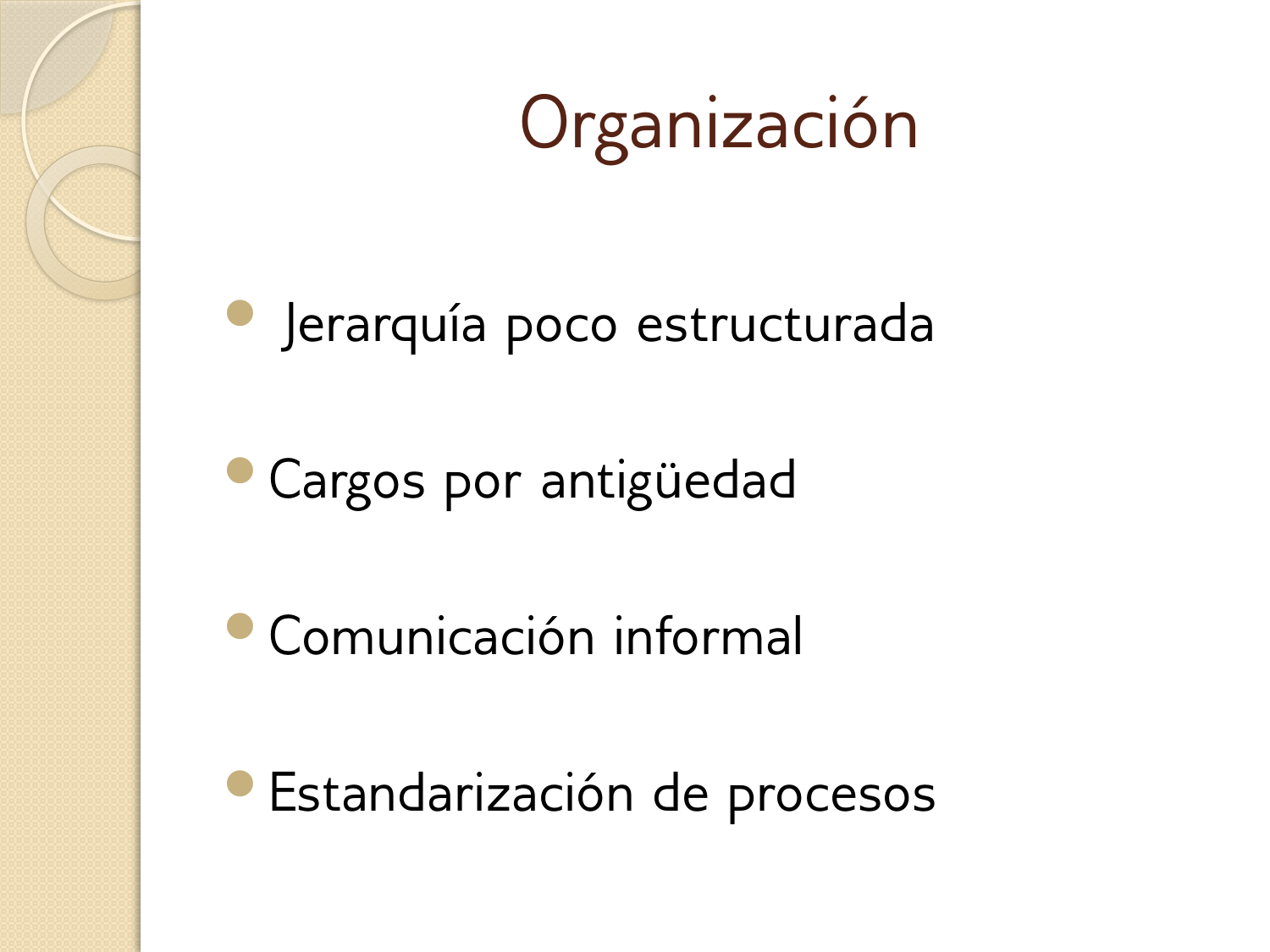

# Organización

 Jerarquía poco estructurada

Cargos por antigüedad

Comunicación informal

Estandarización de procesos